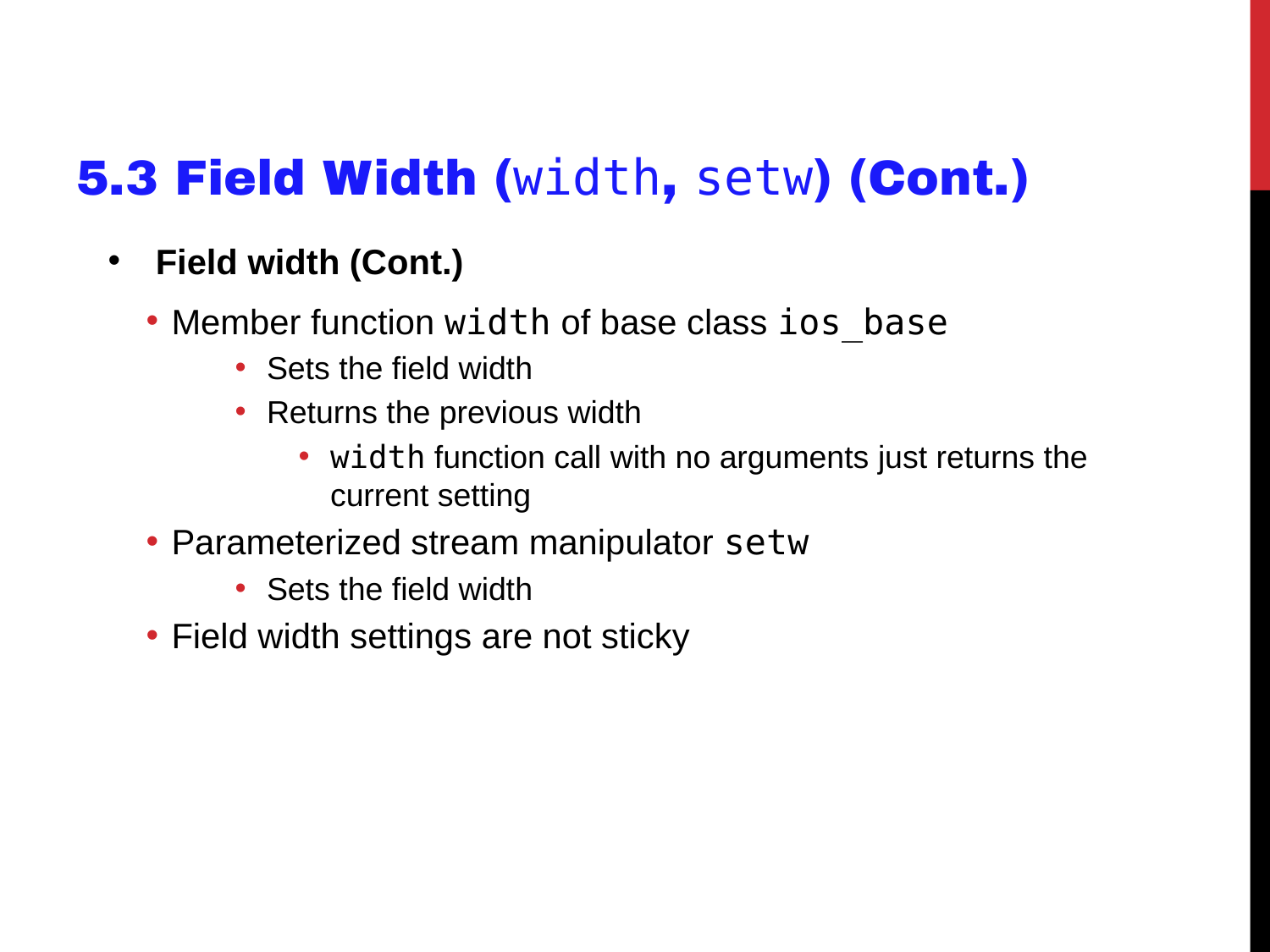

# 5.3 Field Width (width, setw) (Cont.)
Field width (Cont.)
Member function width of base class ios_base
Sets the field width
Returns the previous width
width function call with no arguments just returns the current setting
Parameterized stream manipulator setw
Sets the field width
Field width settings are not sticky